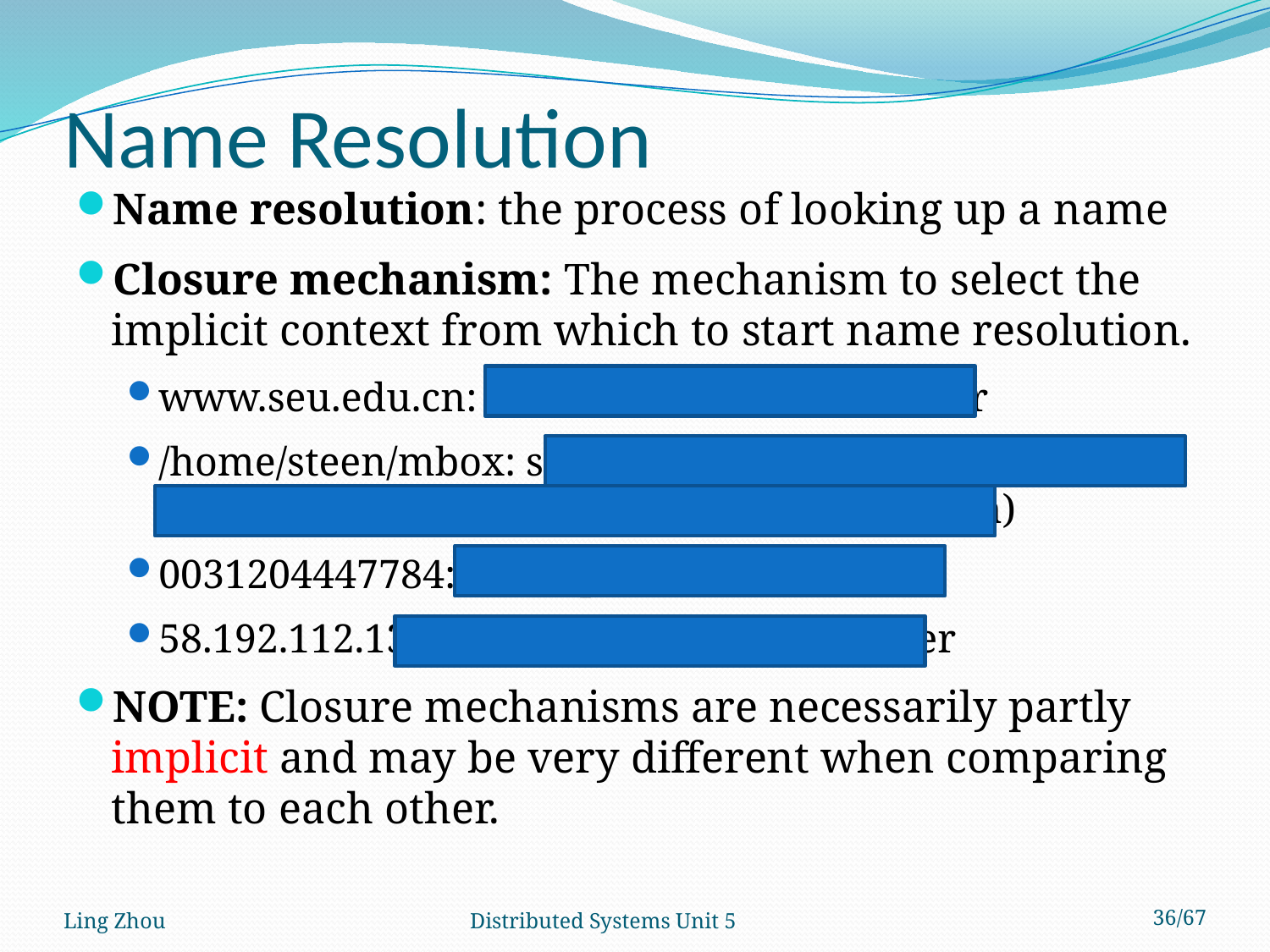

# Name Resolution
Name resolution: the process of looking up a name
Closure mechanism: The mechanism to select the implicit context from which to start name resolution.
www.seu.edu.cn: start at a DNS name server
/home/steen/mbox: start at the local NFS(Network File System) file server (possible recursive search)
0031204447784: dial a phone number
58.192.112.13: route to the SEU Web server
NOTE: Closure mechanisms are necessarily partly implicit and may be very different when comparing them to each other.

Ling Zhou
Distributed Systems Unit 5
36/67